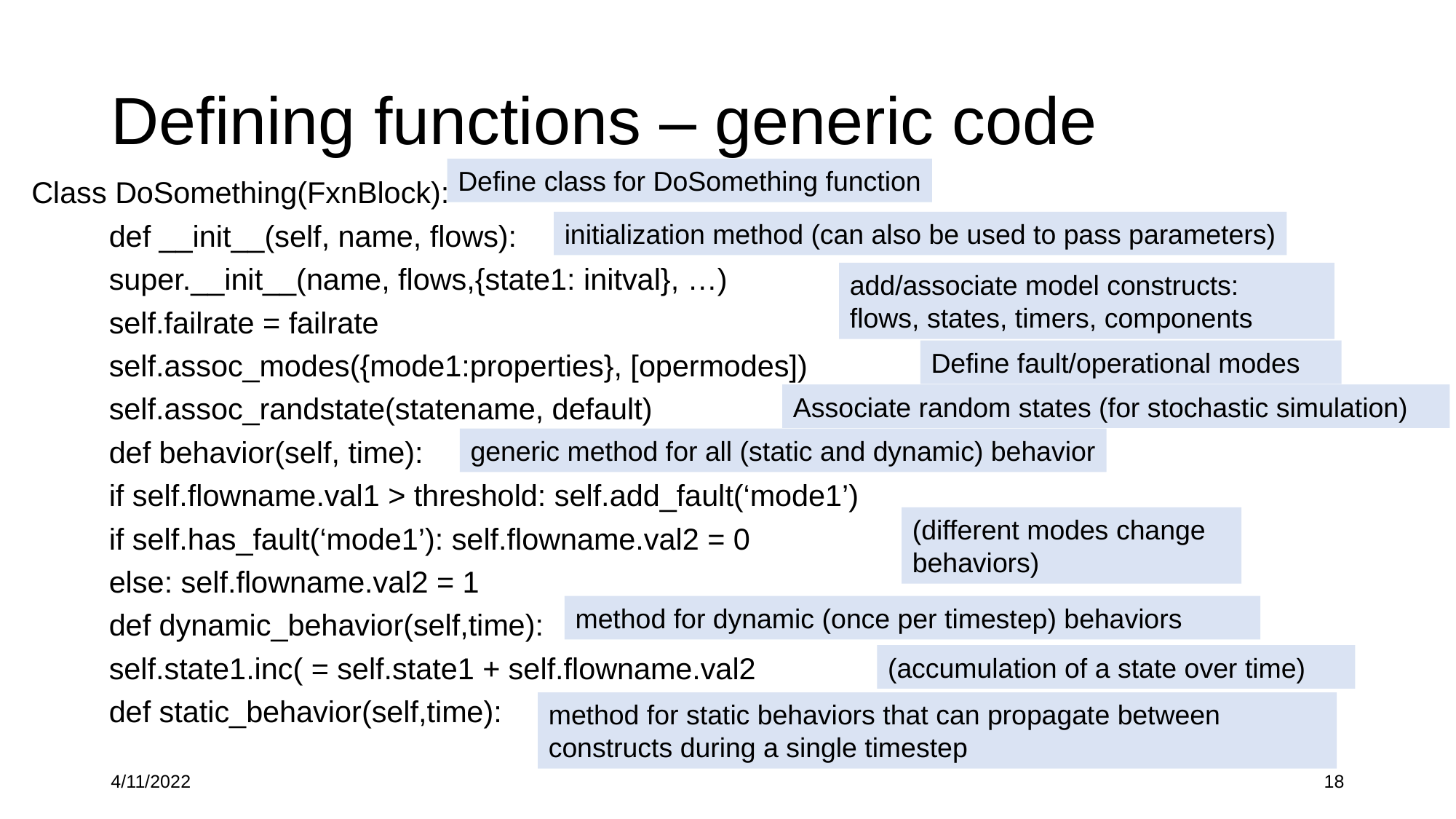

# Defining functions – generic code
Define class for DoSomething function
Class DoSomething(FxnBlock):
	def __init__(self, name, flows):
		super.__init__(name, flows,{state1: initval}, …)
		self.failrate = failrate
		self.assoc_modes({mode1:properties}, [opermodes])
		self.assoc_randstate(statename, default)
	def behavior(self, time):
		if self.flowname.val1 > threshold: self.add_fault(‘mode1’)
		if self.has_fault(‘mode1’): self.flowname.val2 = 0
		else: self.flowname.val2 = 1
	def dynamic_behavior(self,time):
		self.state1.inc( = self.state1 + self.flowname.val2
	def static_behavior(self,time):
initialization method (can also be used to pass parameters)
add/associate model constructs:
flows, states, timers, components
Define fault/operational modes
Associate random states (for stochastic simulation)
generic method for all (static and dynamic) behavior
(different modes change behaviors)
method for dynamic (once per timestep) behaviors
(accumulation of a state over time)
method for static behaviors that can propagate between constructs during a single timestep
4/11/2022
18